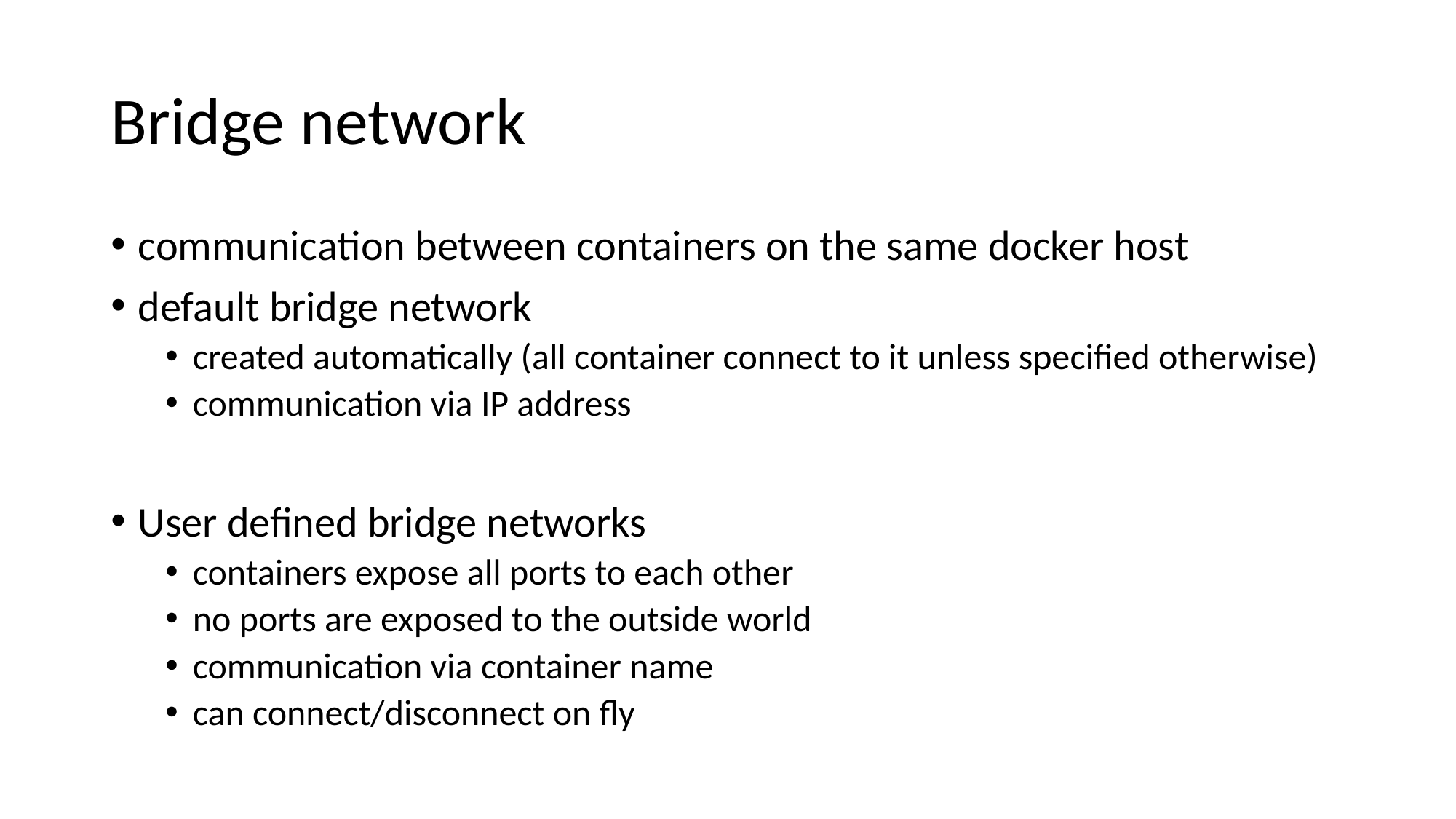

# Bridge network
communication between containers on the same docker host
default bridge network
created automatically (all container connect to it unless specified otherwise)
communication via IP address

User defined bridge networks
containers expose all ports to each other
no ports are exposed to the outside world
communication via container name
can connect/disconnect on fly